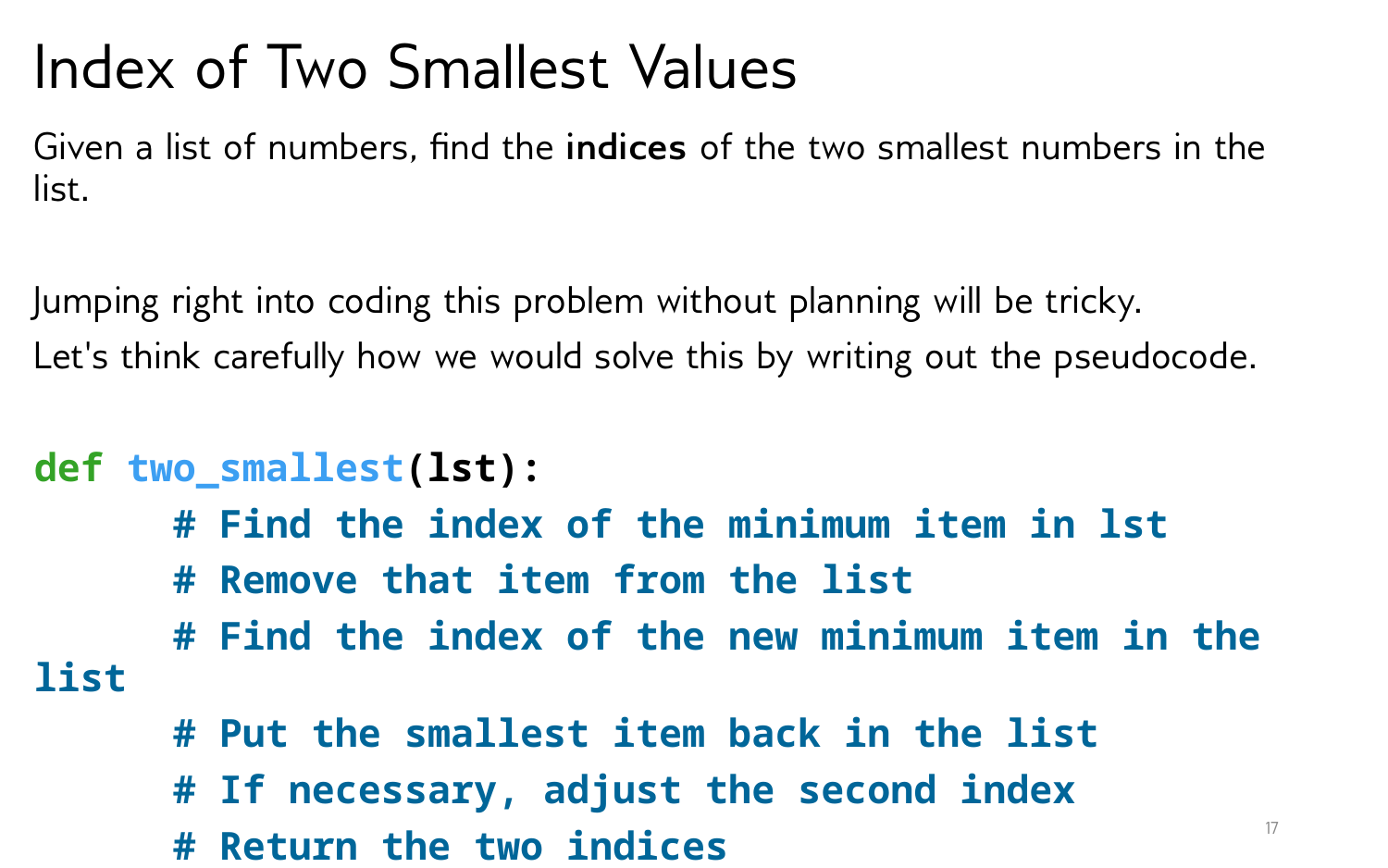

# Index of Two Smallest Values
Given a list of numbers, find the indices of the two smallest numbers in the list.

Jumping right into coding this problem without planning will be tricky.
Let's think carefully how we would solve this by writing out the pseudocode.

def two_smallest(lst):
	# Find the index of the minimum item in lst
	# Remove that item from the list
	# Find the index of the new minimum item in the list
	# Put the smallest item back in the list
	# If necessary, adjust the second index
	# Return the two indices
17